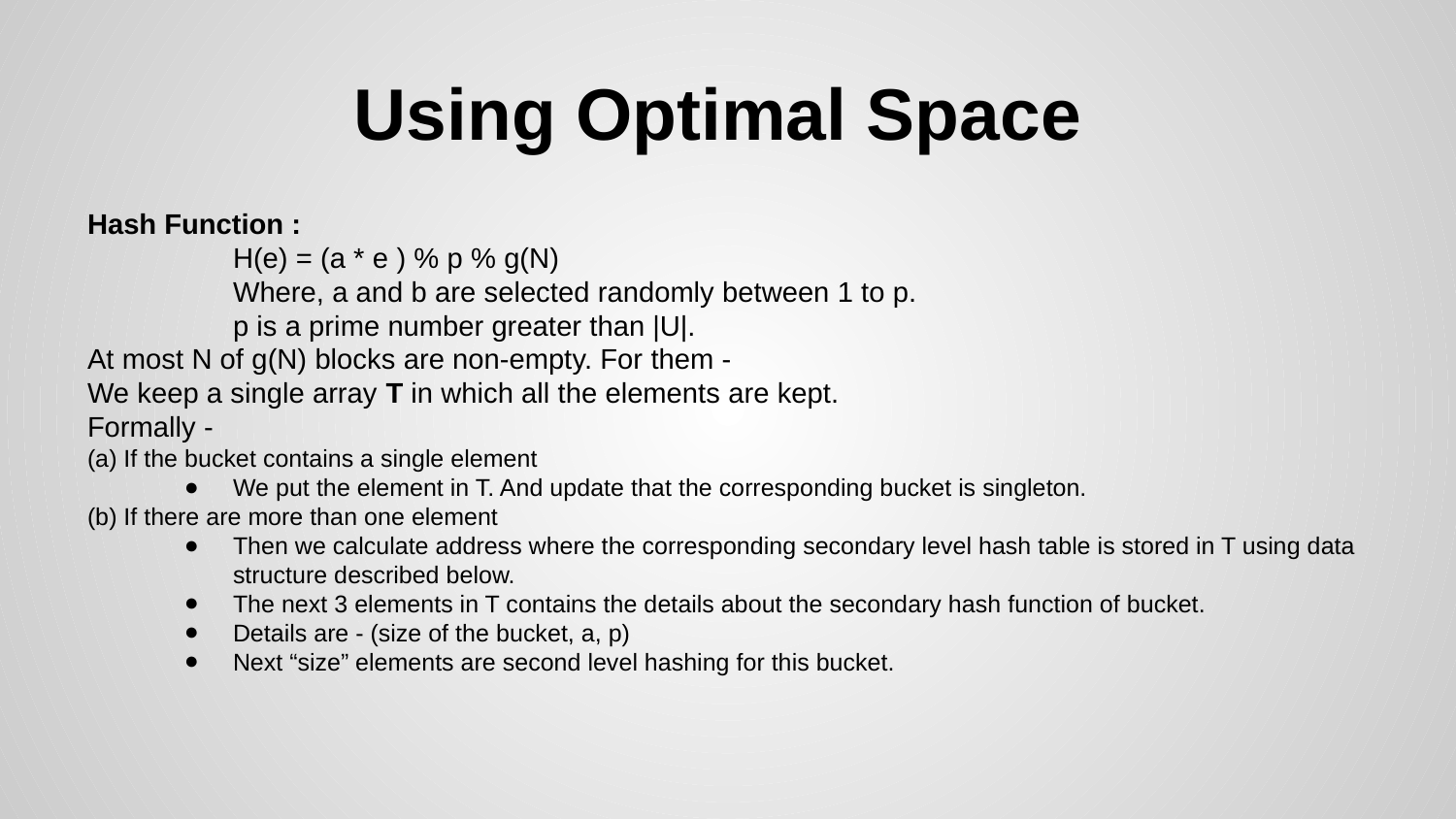

# Using Optimal Space
Hash Function :
	H(e) = (a * e ) % p % g(N)
	Where, a and b are selected randomly between 1 to p.
	p is a prime number greater than |U|.
At most N of g(N) blocks are non-empty. For them -
We keep a single array T in which all the elements are kept.
Formally -
(a) If the bucket contains a single element
We put the element in T. And update that the corresponding bucket is singleton.
(b) If there are more than one element
Then we calculate address where the corresponding secondary level hash table is stored in T using data structure described below.
The next 3 elements in T contains the details about the secondary hash function of bucket.
Details are - (size of the bucket, a, p)
Next “size” elements are second level hashing for this bucket.